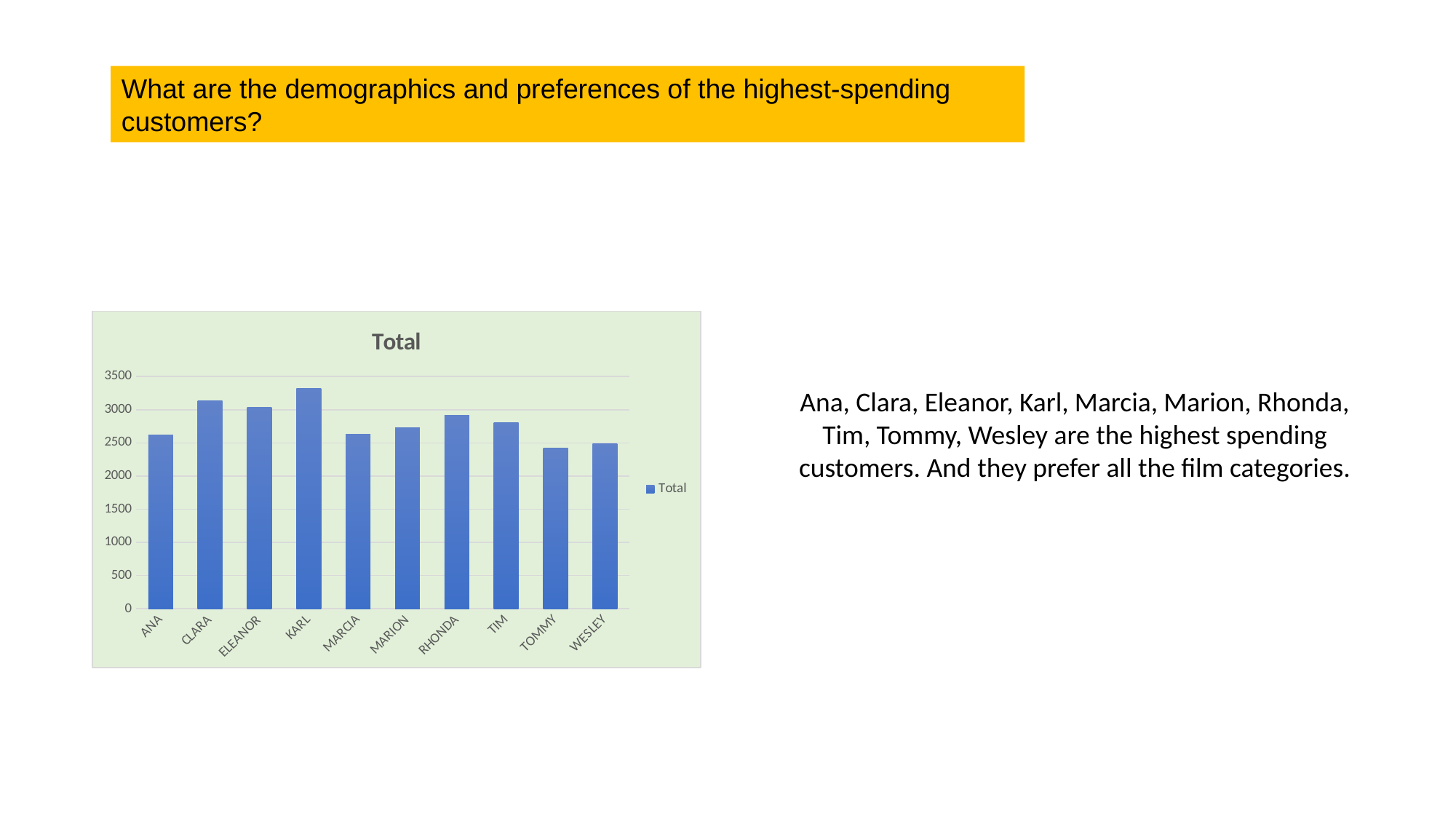

What are the demographics and preferences of the highest-spending customers?

### Chart:

| Category | Total |
|---|---|
| ANA | 2619.9 |
| CLARA | 3129.2799999999993 |
| ELEANOR | 3031.56 |
| KARL | 3323.250000000001 |
| MARCIA | 2633.6999999999994 |
| MARION | 2724.540000000001 |
| RHONDA | 2919.150000000001 |
| TIM | 2809.760000000001 |
| TOMMY | 2426.0599999999995 |
| WESLEY | 2486.399999999999 |
Ana, Clara, Eleanor, Karl, Marcia, Marion, Rhonda, Tim, Tommy, Wesley are the highest spending customers. And they prefer all the film categories.